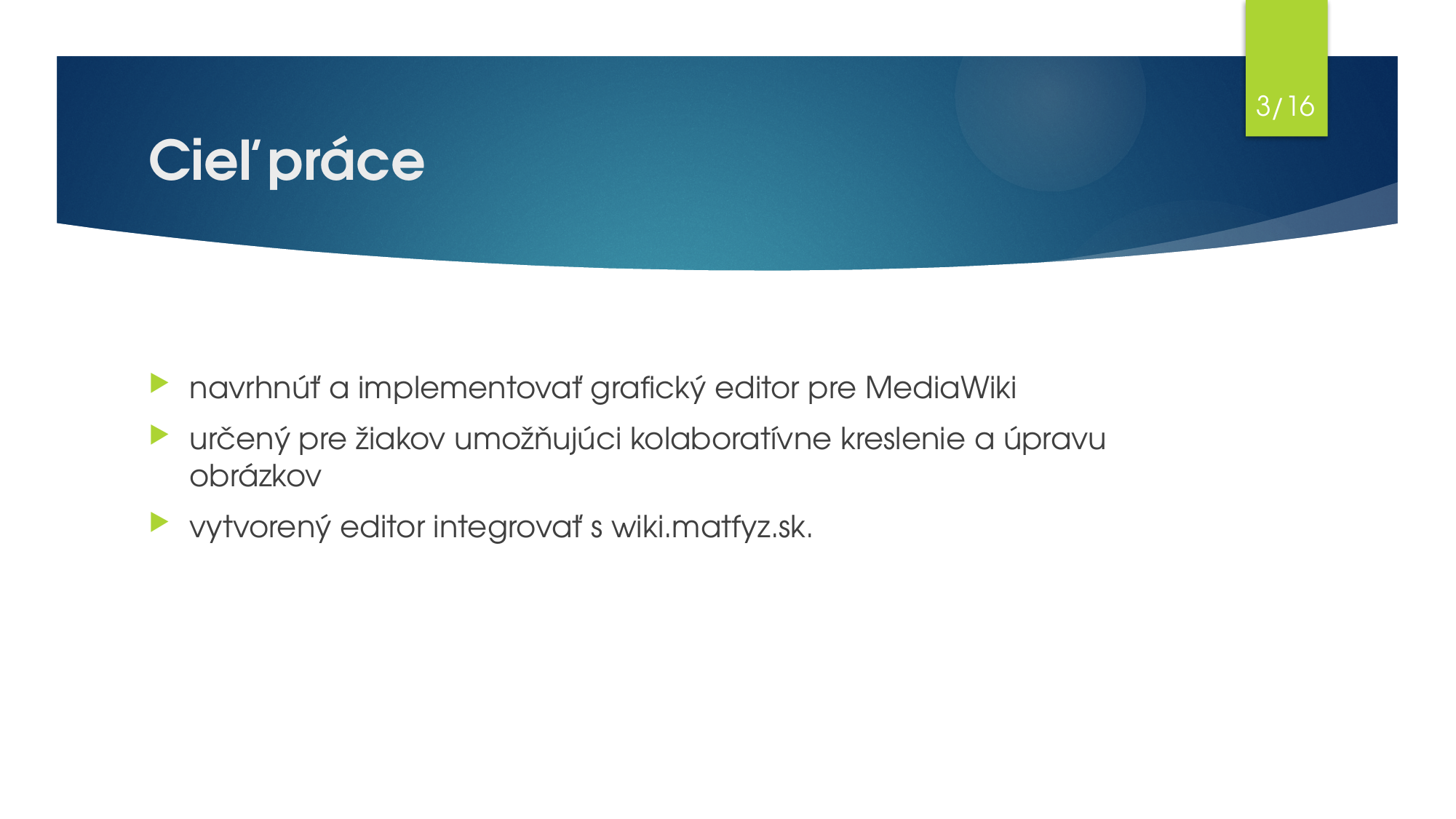

3/16
# Cieľ práce

navrhnúť a implementovať grafický editor pre MediaWiki
určený pre žiakov umožňujúci kolaboratívne kreslenie a úpravu obrázkov
vytvorený editor integrovať s wiki.matfyz.sk.